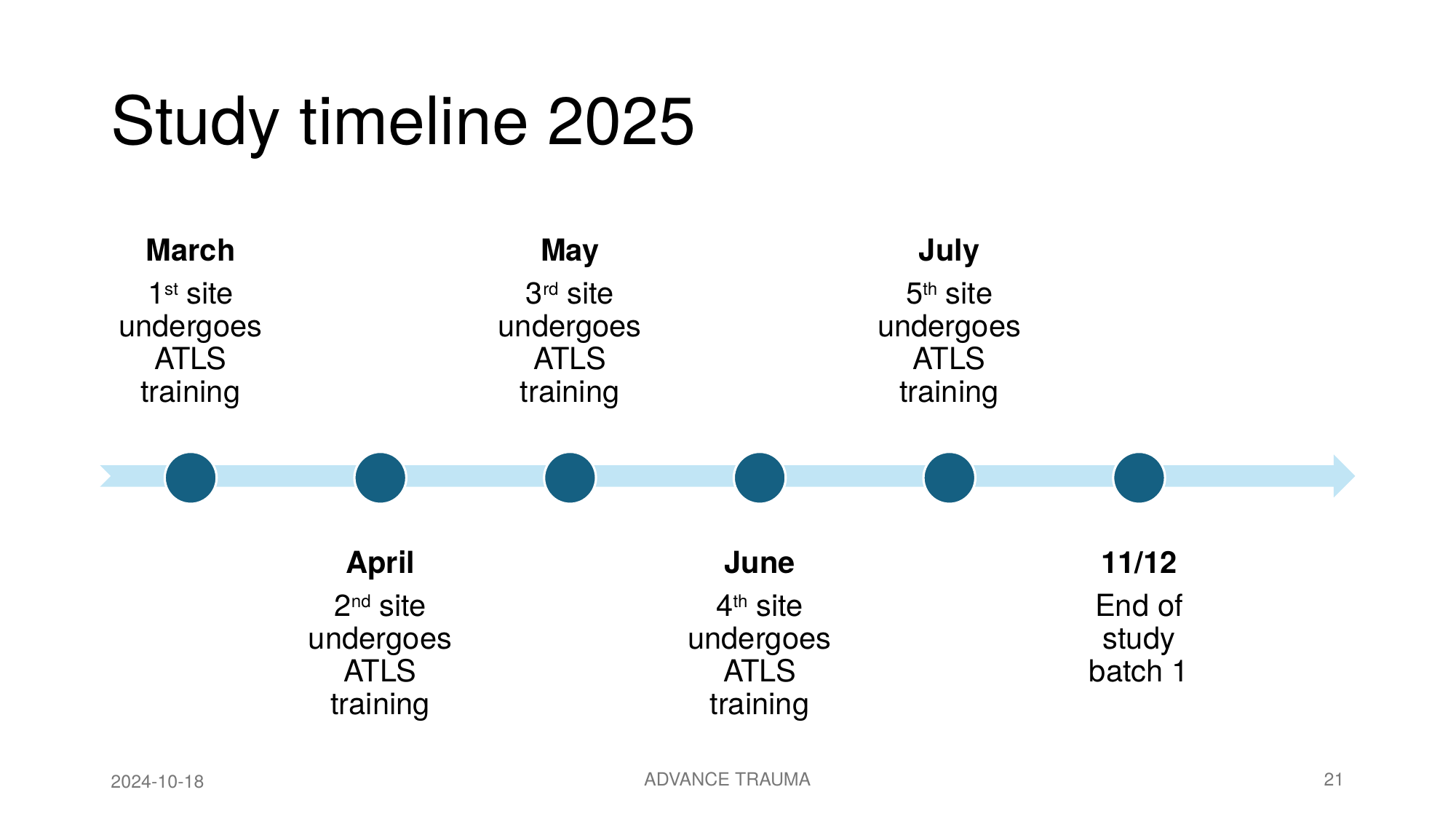

# Study timeline 2025
March
1st site undergoes ATLS training
April
2nd site undergoes ATLS training
May
3rd site undergoes ATLS training
June
4th site undergoes ATLS training
July
5th site undergoes ATLS training
11/12
End of study batch 1
2024-10-18
ADVANCE TRAUMA
21